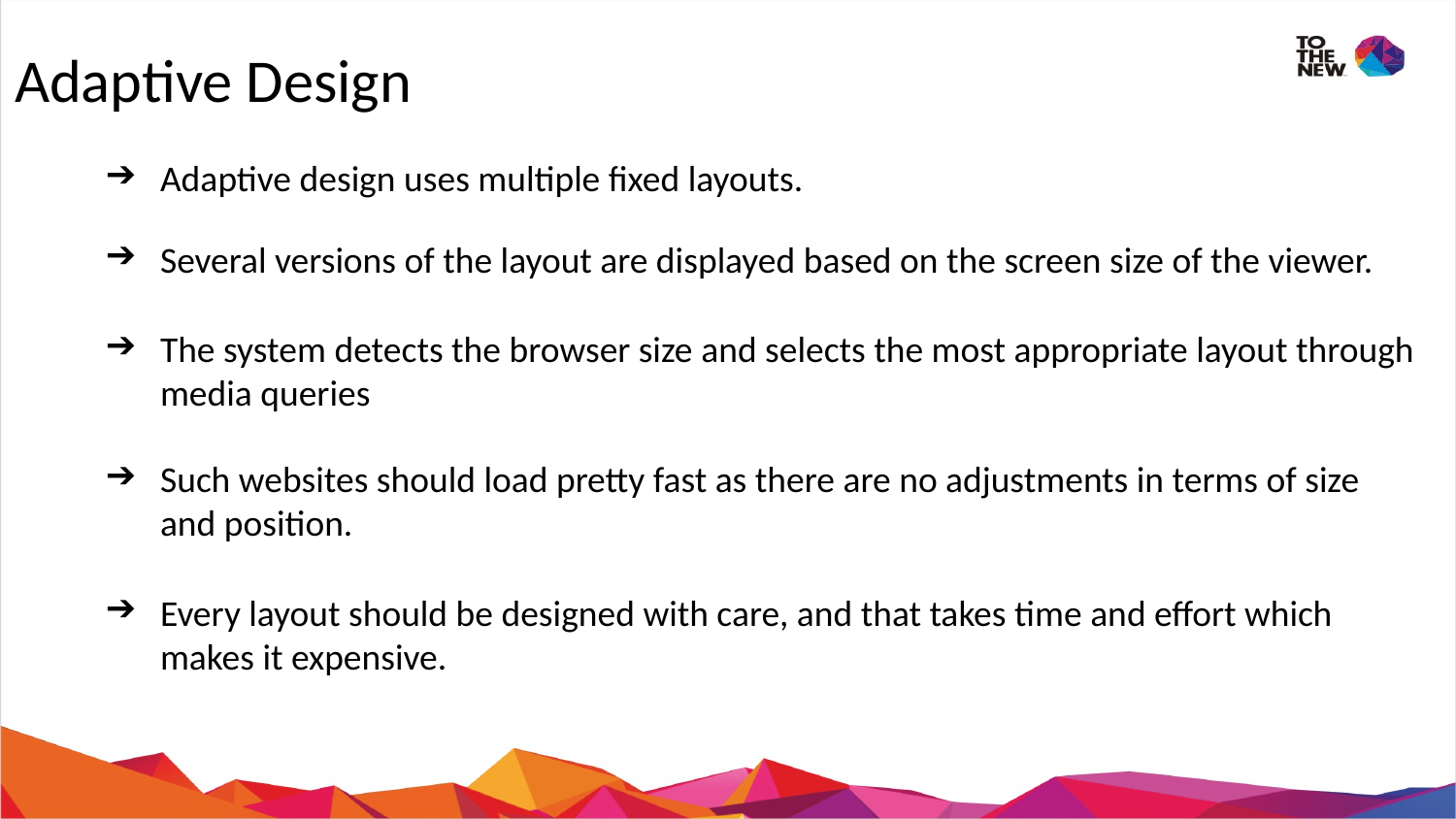

Adaptive Design
Adaptive design uses multiple fixed layouts.
Several versions of the layout are displayed based on the screen size of the viewer.
The system detects the browser size and selects the most appropriate layout through media queries
Such websites should load pretty fast as there are no adjustments in terms of size and position.
Every layout should be designed with care, and that takes time and effort which makes it expensive.